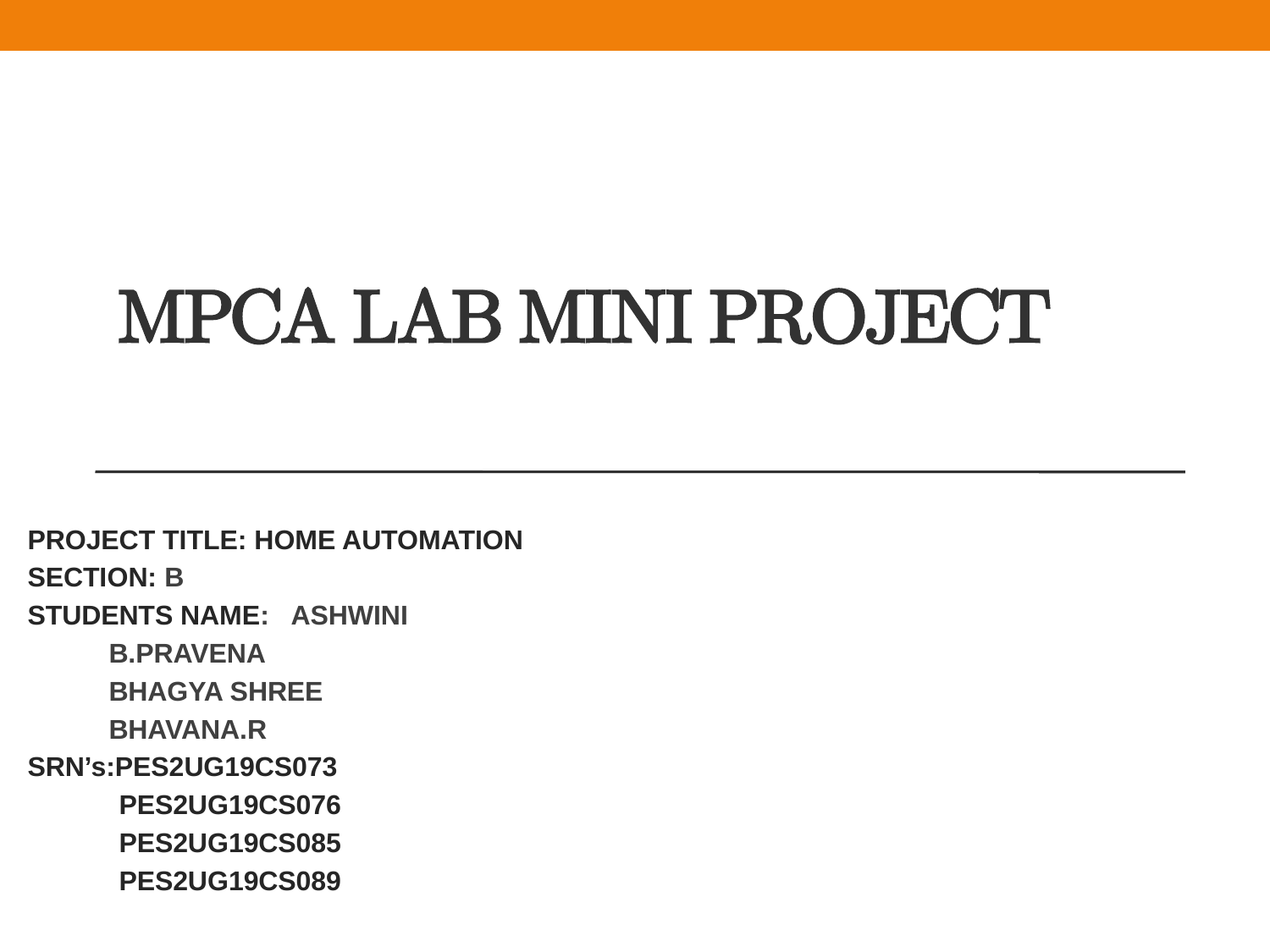

# MPCA LAB MINI PROJECT
PROJECT TITLE: HOME AUTOMATION
SECTION: B
STUDENTS NAME:   ASHWINI
		B.PRAVENA
		BHAGYA SHREE
   		BHAVANA.R
SRN’s:PES2UG19CS073
            PES2UG19CS076
            PES2UG19CS085
            PES2UG19CS089